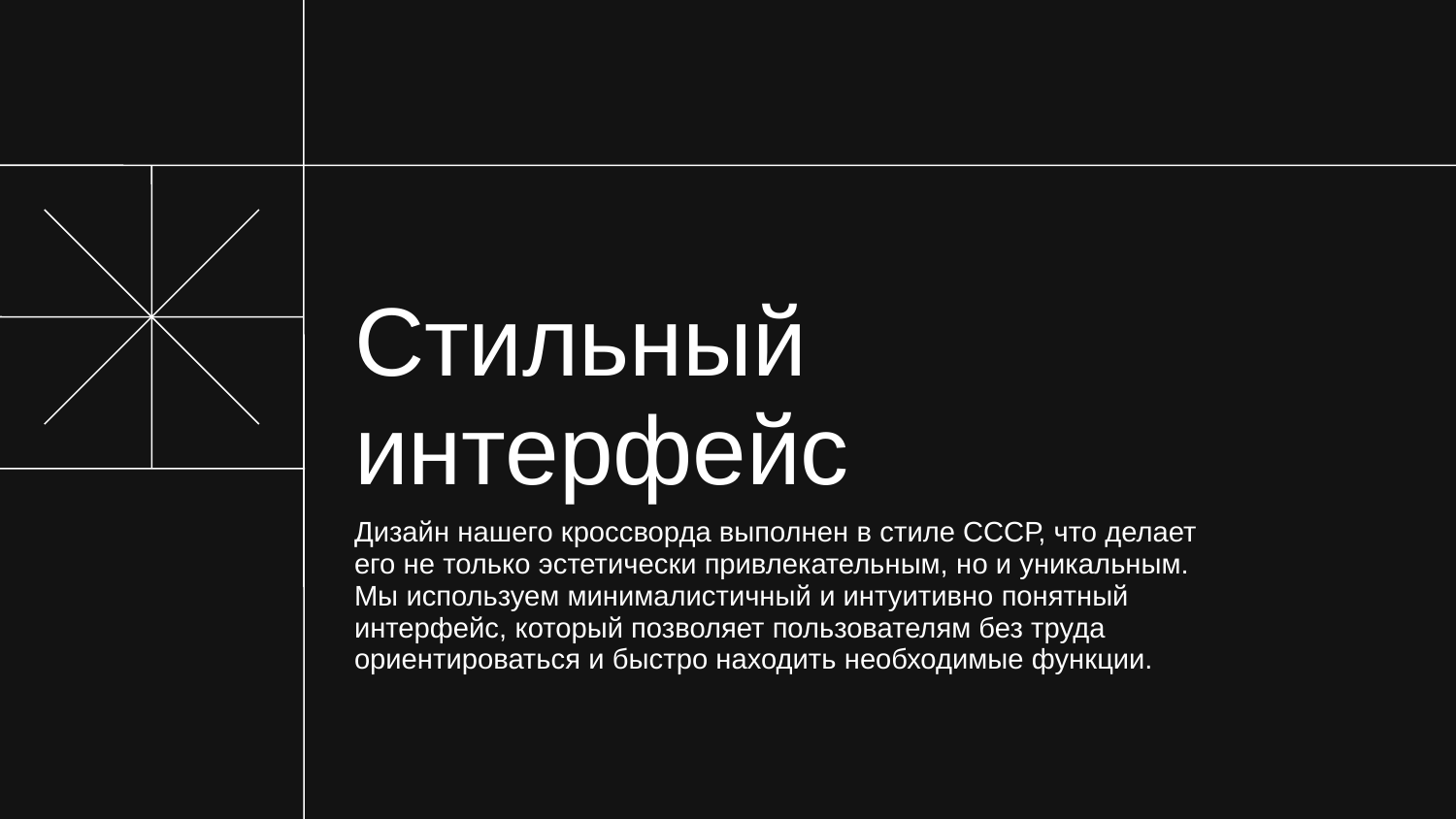

# Стильный интерфейс
Дизайн нашего кроссворда выполнен в стиле СССР, что делает его не только эстетически привлекательным, но и уникальным. Мы используем минималистичный и интуитивно понятный интерфейс, который позволяет пользователям без труда ориентироваться и быстро находить необходимые функции.